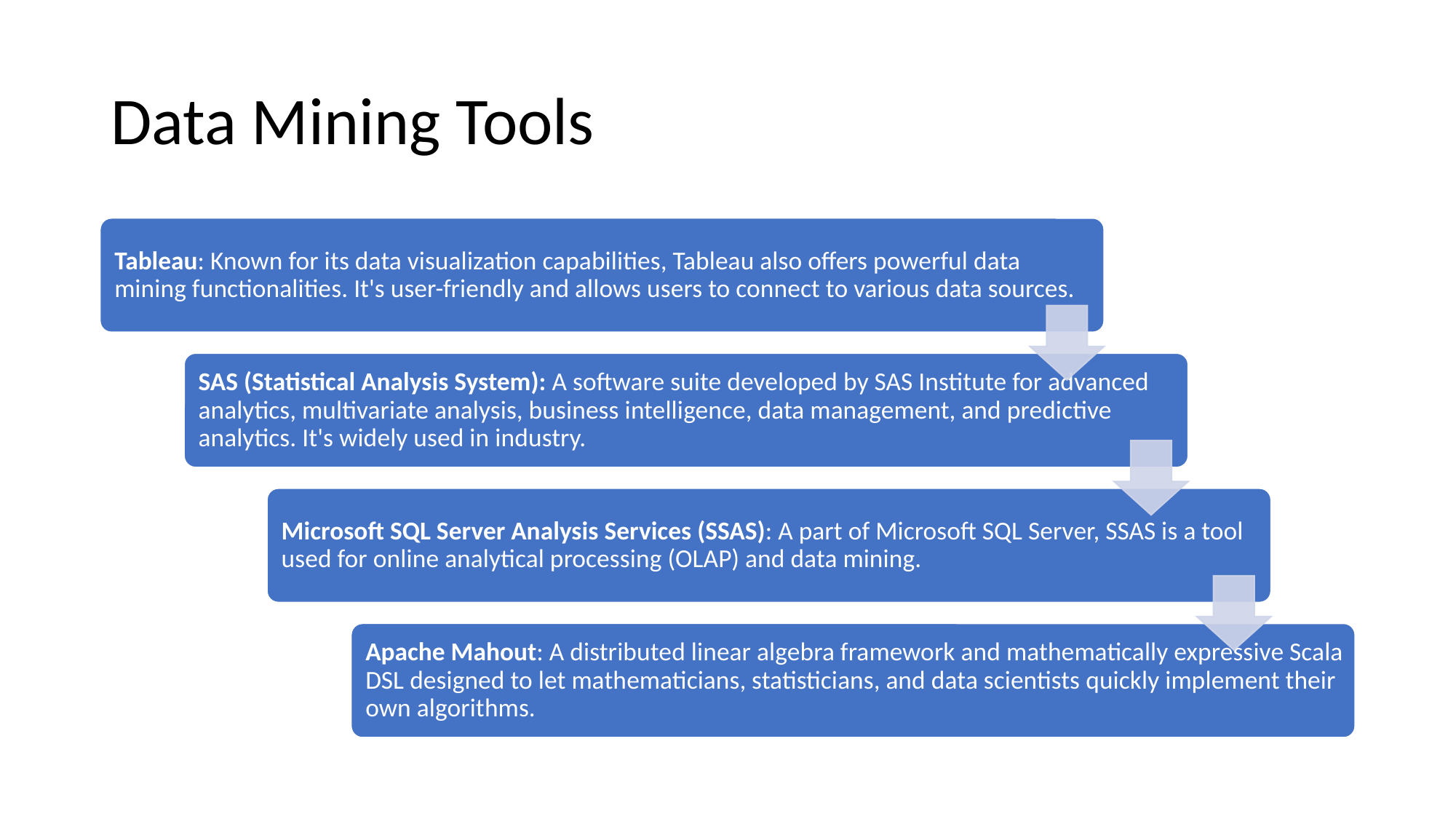

# Data Mining Tools
Tableau: Known for its data visualization capabilities, Tableau also offers powerful data mining functionalities. It's user-friendly and allows users to connect to various data sources.
SAS (Statistical Analysis System): A software suite developed by SAS Institute for advanced analytics, multivariate analysis, business intelligence, data management, and predictive analytics. It's widely used in industry.
Microsoft SQL Server Analysis Services (SSAS): A part of Microsoft SQL Server, SSAS is a tool used for online analytical processing (OLAP) and data mining.
Apache Mahout: A distributed linear algebra framework and mathematically expressive Scala DSL designed to let mathematicians, statisticians, and data scientists quickly implement their own algorithms.